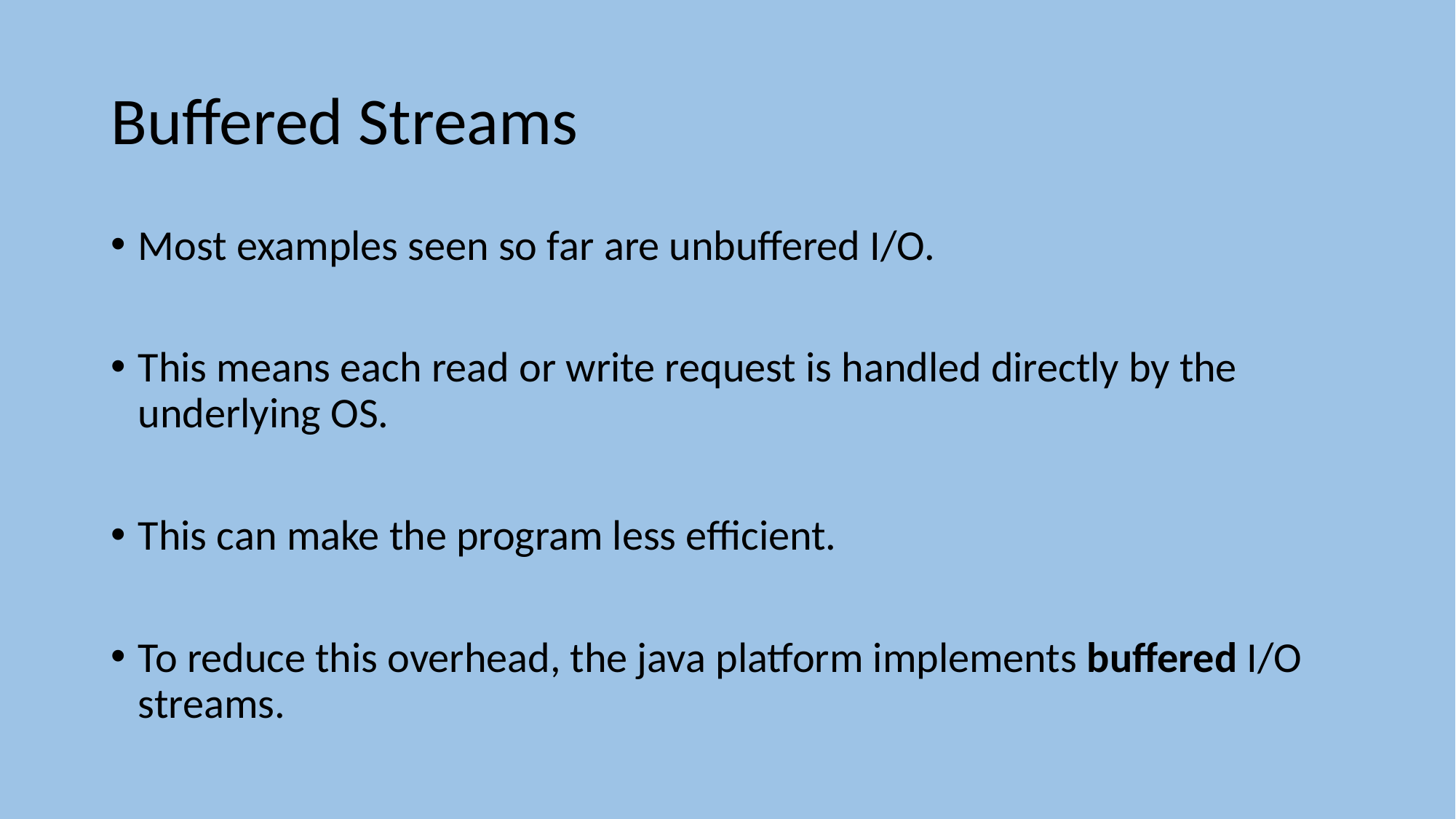

# Buffered Streams
Most examples seen so far are unbuffered I/O.

This means each read or write request is handled directly by the underlying OS.

This can make the program less efficient.

To reduce this overhead, the java platform implements buffered I/O streams.